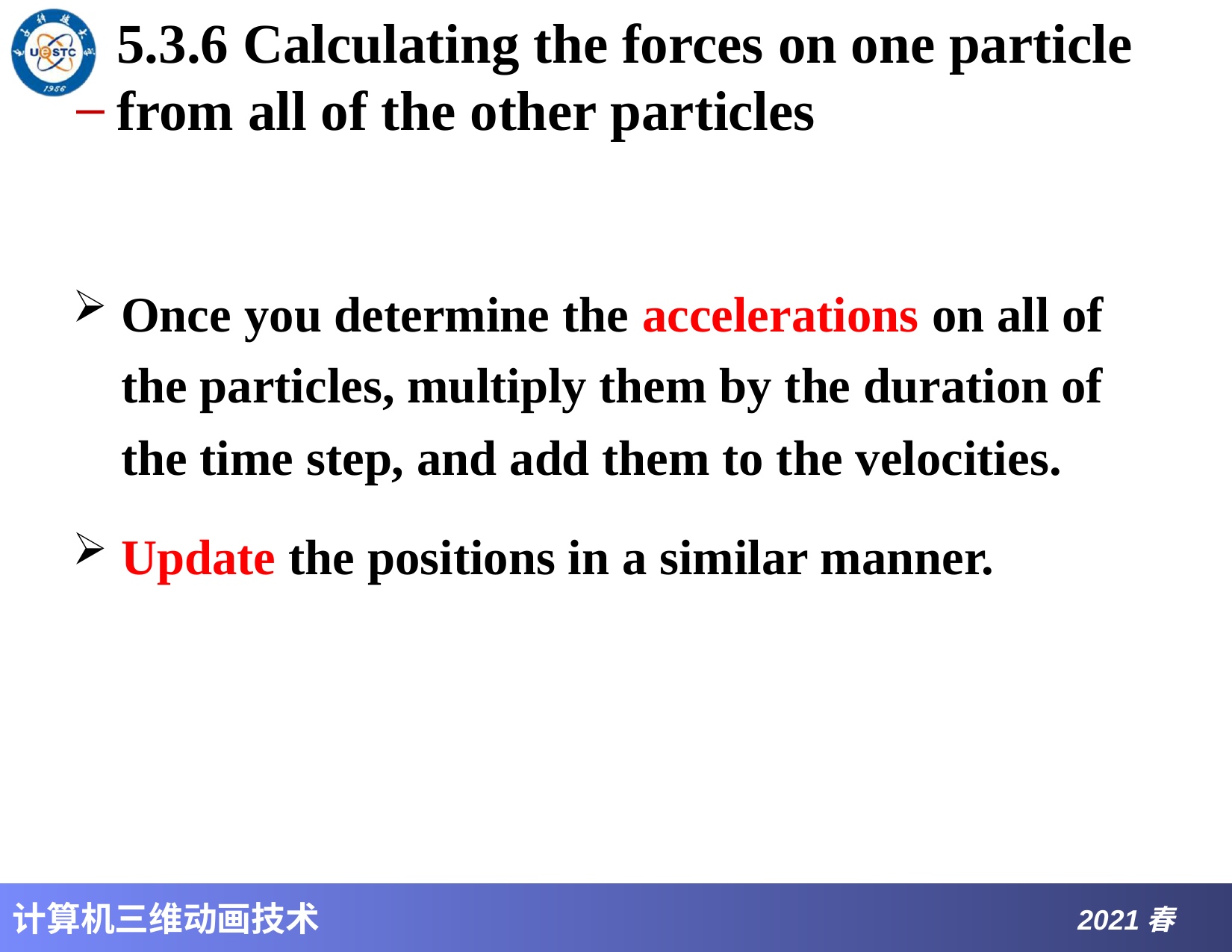

# 5.3.6 Calculating the forces on one particle from all of the other particles
Once you determine the accelerations on all of the particles, multiply them by the duration of the time step, and add them to the velocities.
Update the positions in a similar manner.